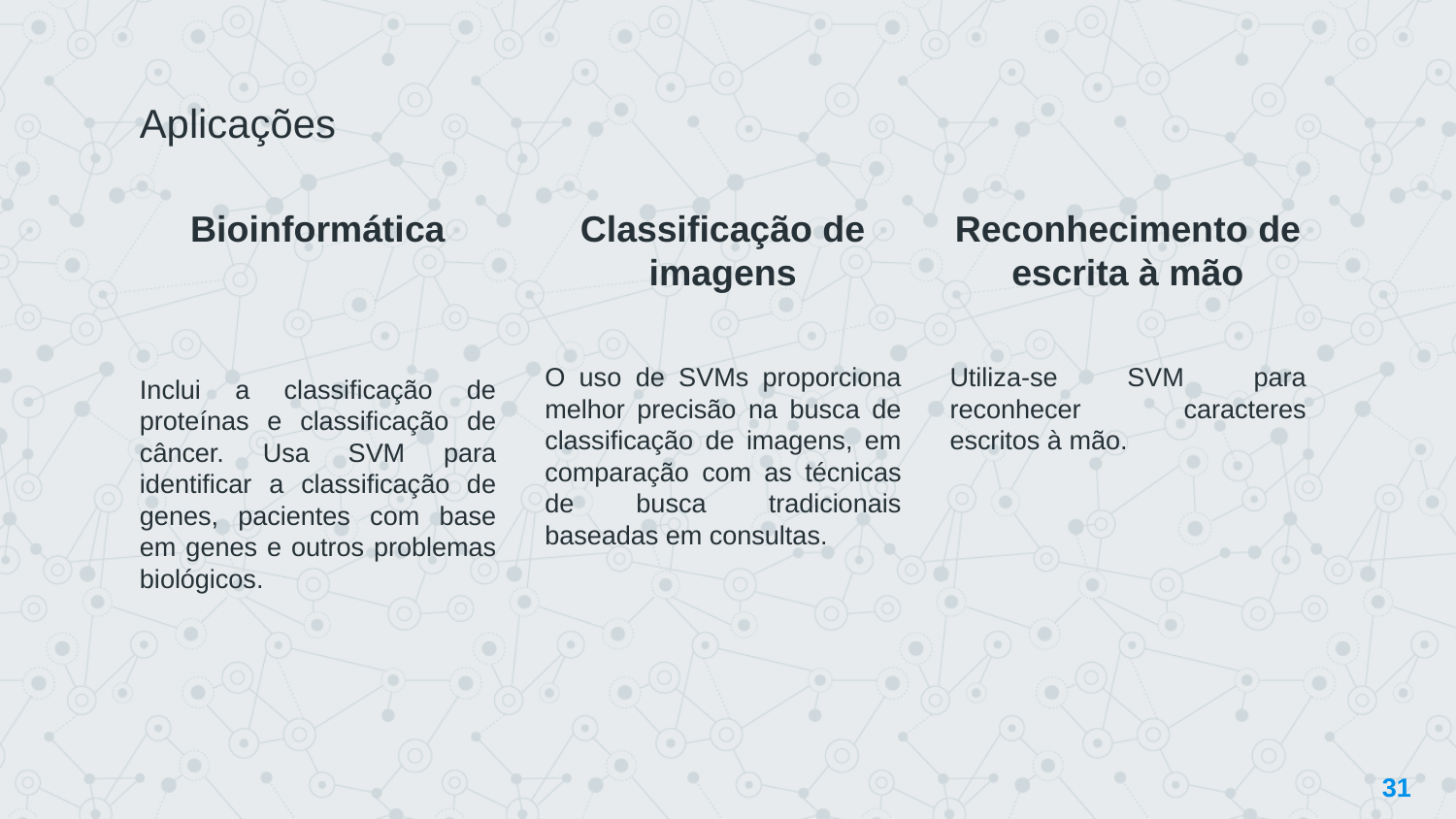

Aplicações
Bioinformática

Inclui a classificação de proteínas e classificação de câncer. Usa SVM para identificar a classificação de genes, pacientes com base em genes e outros problemas biológicos.
Classificação de imagens

O uso de SVMs proporciona melhor precisão na busca de classificação de imagens, em comparação com as técnicas de busca tradicionais baseadas em consultas.
Reconhecimento de escrita à mão

Utiliza-se SVM para reconhecer caracteres escritos à mão.
31